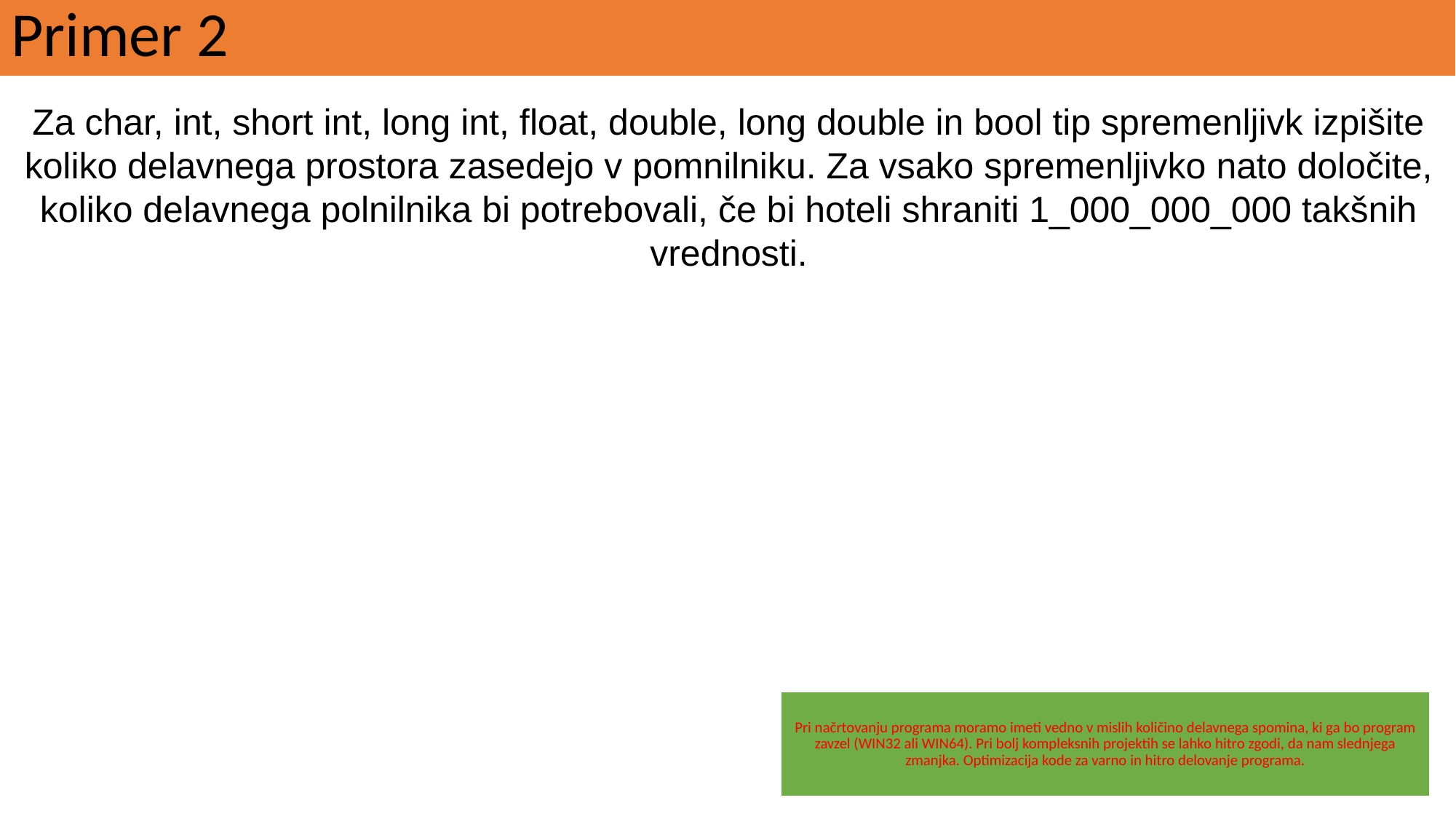

# Primer 2
Za char, int, short int, long int, float, double, long double in bool tip spremenljivk izpišite koliko delavnega prostora zasedejo v pomnilniku. Za vsako spremenljivko nato določite, koliko delavnega polnilnika bi potrebovali, če bi hoteli shraniti 1_000_000_000 takšnih vrednosti.
Pri načrtovanju programa moramo imeti vedno v mislih količino delavnega spomina, ki ga bo program zavzel (WIN32 ali WIN64). Pri bolj kompleksnih projektih se lahko hitro zgodi, da nam slednjega zmanjka. Optimizacija kode za varno in hitro delovanje programa.